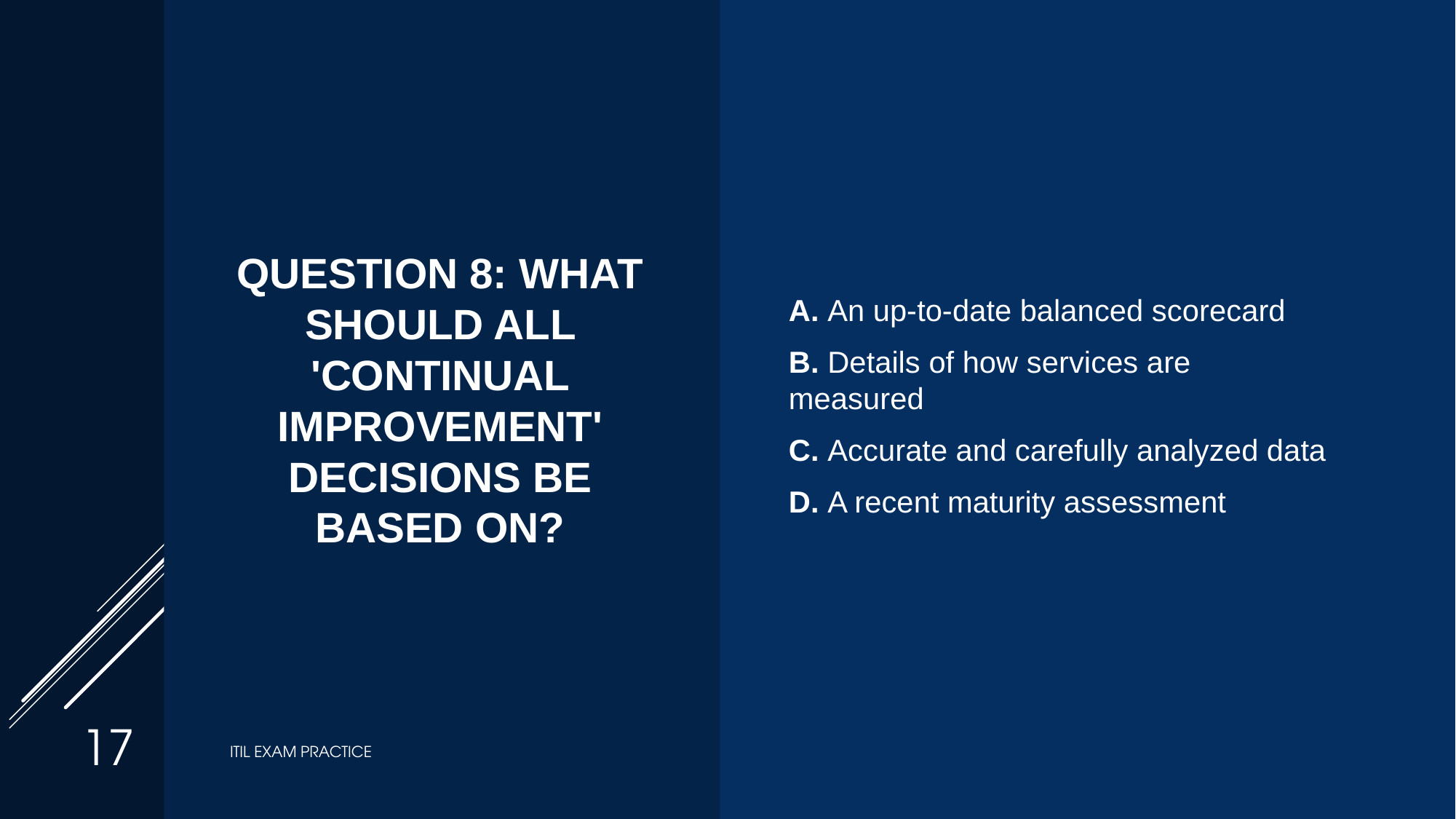

# Question 8: What should all 'continual improvement' decisions be based on?
A. An up-to-date balanced scorecard
B. Details of how services are measured
C. Accurate and carefully analyzed data
D. A recent maturity assessment
17
ITIL EXAM PRACTICE